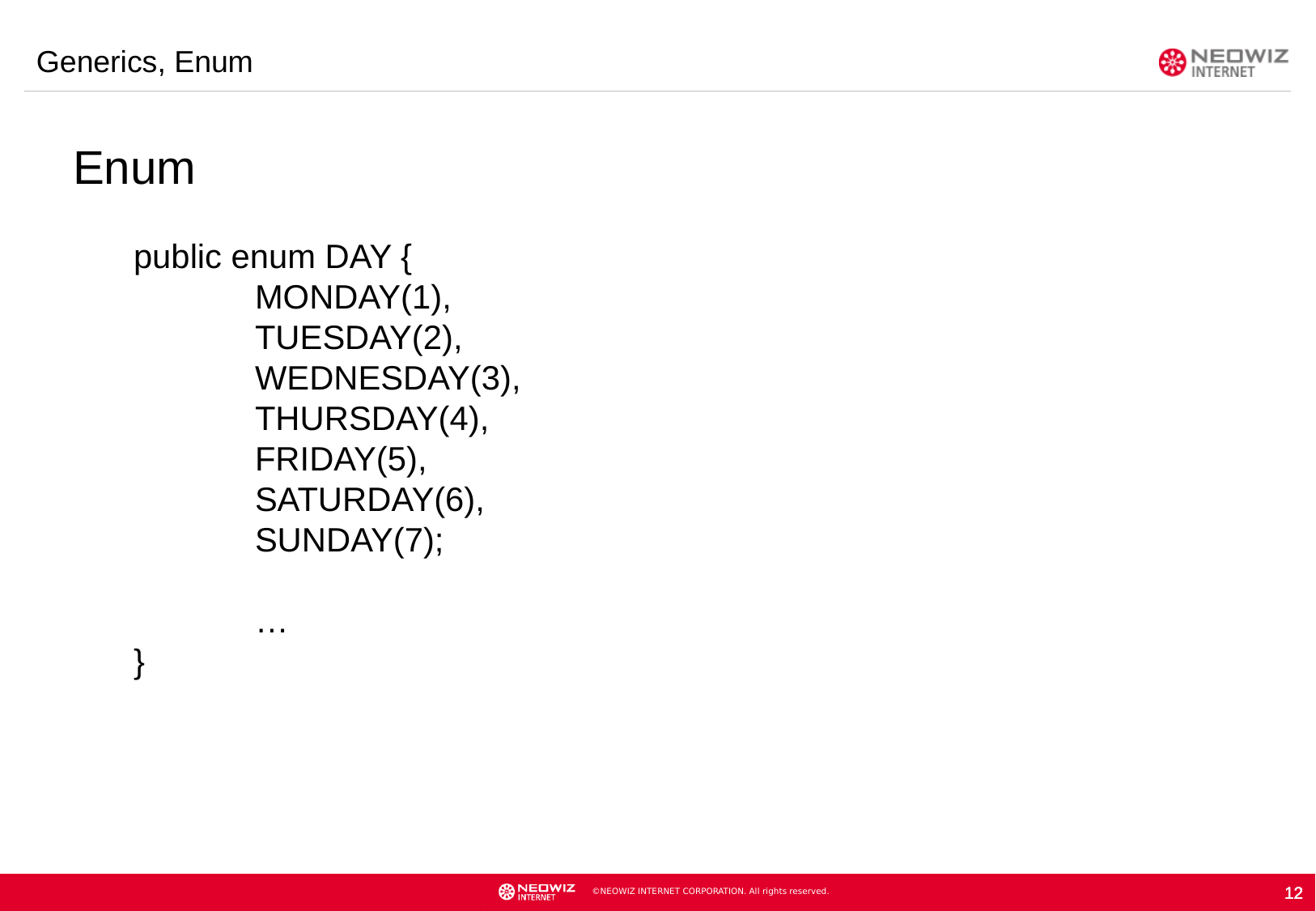

Generics, Enum

Enum

public enum DAY {
	MONDAY(1),
	TUESDAY(2),
	WEDNESDAY(3),
	THURSDAY(4),
	FRIDAY(5),
	SATURDAY(6),
	SUNDAY(7);

	…
}
12
12
12
12
12